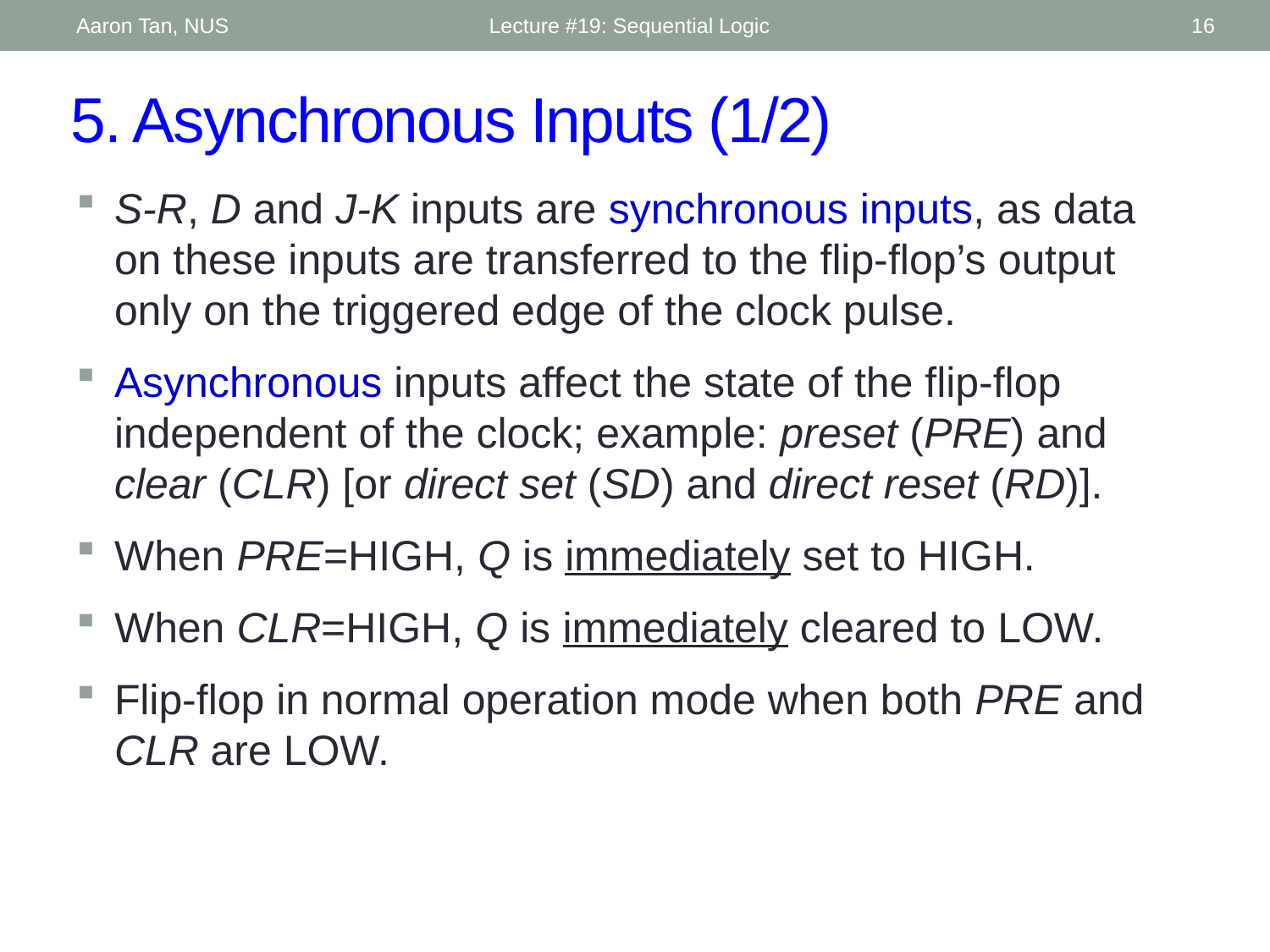

Aaron Tan, NUS
Lecture #19: Sequential Logic
16
# 5. Asynchronous Inputs (1/2)
S-R, D and J-K inputs are synchronous inputs, as data on these inputs are transferred to the flip-flop’s output only on the triggered edge of the clock pulse.
Asynchronous inputs affect the state of the flip-flop independent of the clock; example: preset (PRE) and clear (CLR) [or direct set (SD) and direct reset (RD)].
When PRE=HIGH, Q is immediately set to HIGH.
When CLR=HIGH, Q is immediately cleared to LOW.
Flip-flop in normal operation mode when both PRE and CLR are LOW.